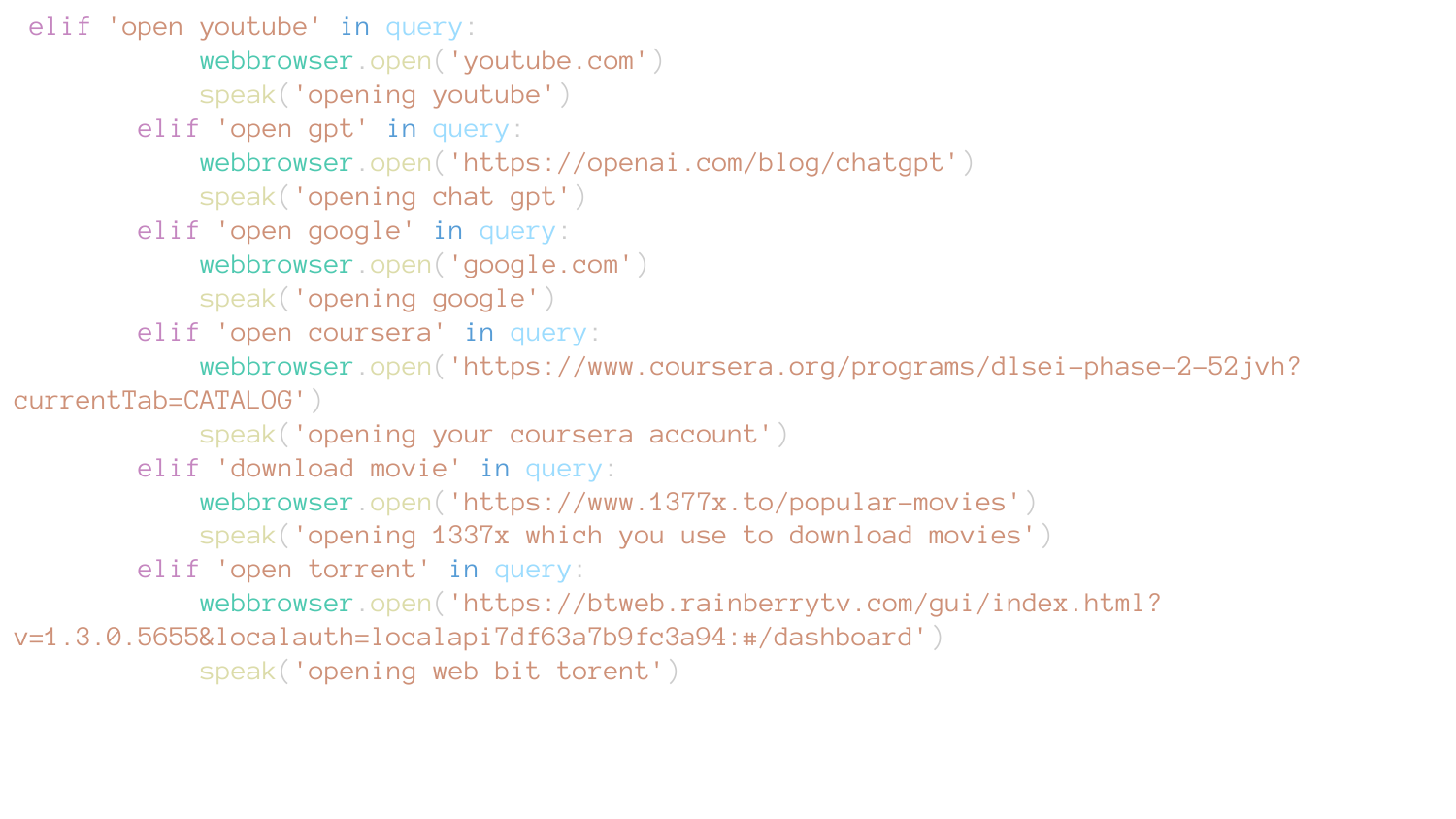

elif 'open youtube' in query:
            webbrowser.open('youtube.com')
            speak('opening youtube')
        elif 'open gpt' in query:
            webbrowser.open('https://openai.com/blog/chatgpt')
            speak('opening chat gpt')
        elif 'open google' in query:
            webbrowser.open('google.com')
            speak('opening google')
        elif 'open coursera' in query:
            webbrowser.open('https://www.coursera.org/programs/dlsei-phase-2-52jvh?currentTab=CATALOG')
            speak('opening your coursera account')
        elif 'download movie' in query:
            webbrowser.open('https://www.1377x.to/popular-movies')
            speak('opening 1337x which you use to download movies')
        elif 'open torrent' in query:
            webbrowser.open('https://btweb.rainberrytv.com/gui/index.html?v=1.3.0.5655&localauth=localapi7df63a7b9fc3a94:#/dashboard')
            speak('opening web bit torent')